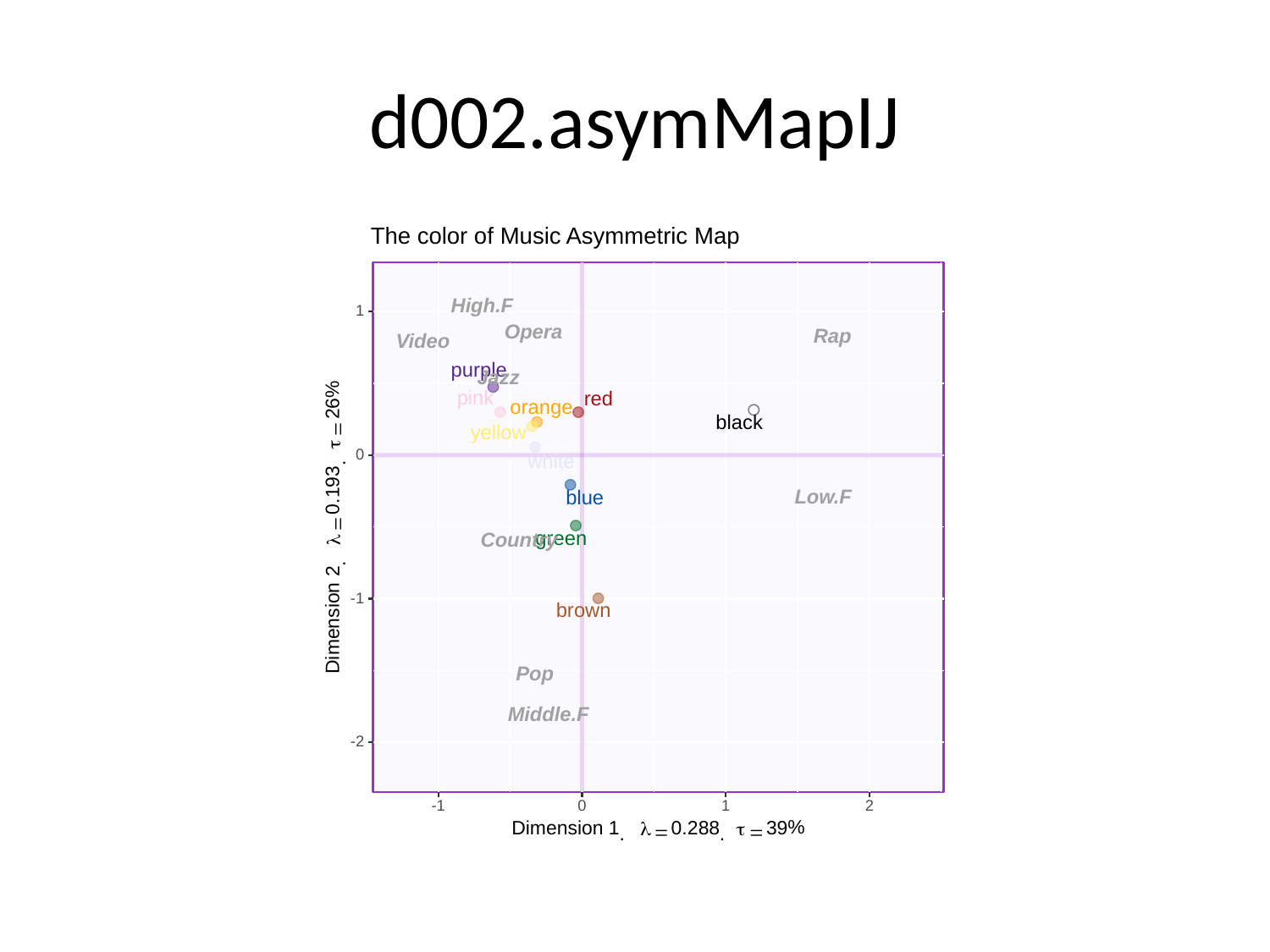

# d002.asymMapIJ

The color of Music Asymmetric Map

High.F
1

Opera
Rap
Video
purple
Jazz

%

pink
red
orange
26

black

yellow
=
τ

0

white

.

0.193
Low.F
blue

=

Country
green
λ

.
2

-1

brown
Dimension
Pop

Middle.F
-2

0
-1
1
2
%
0.288
39
Dimension
1
λ
τ
=
=
.
.